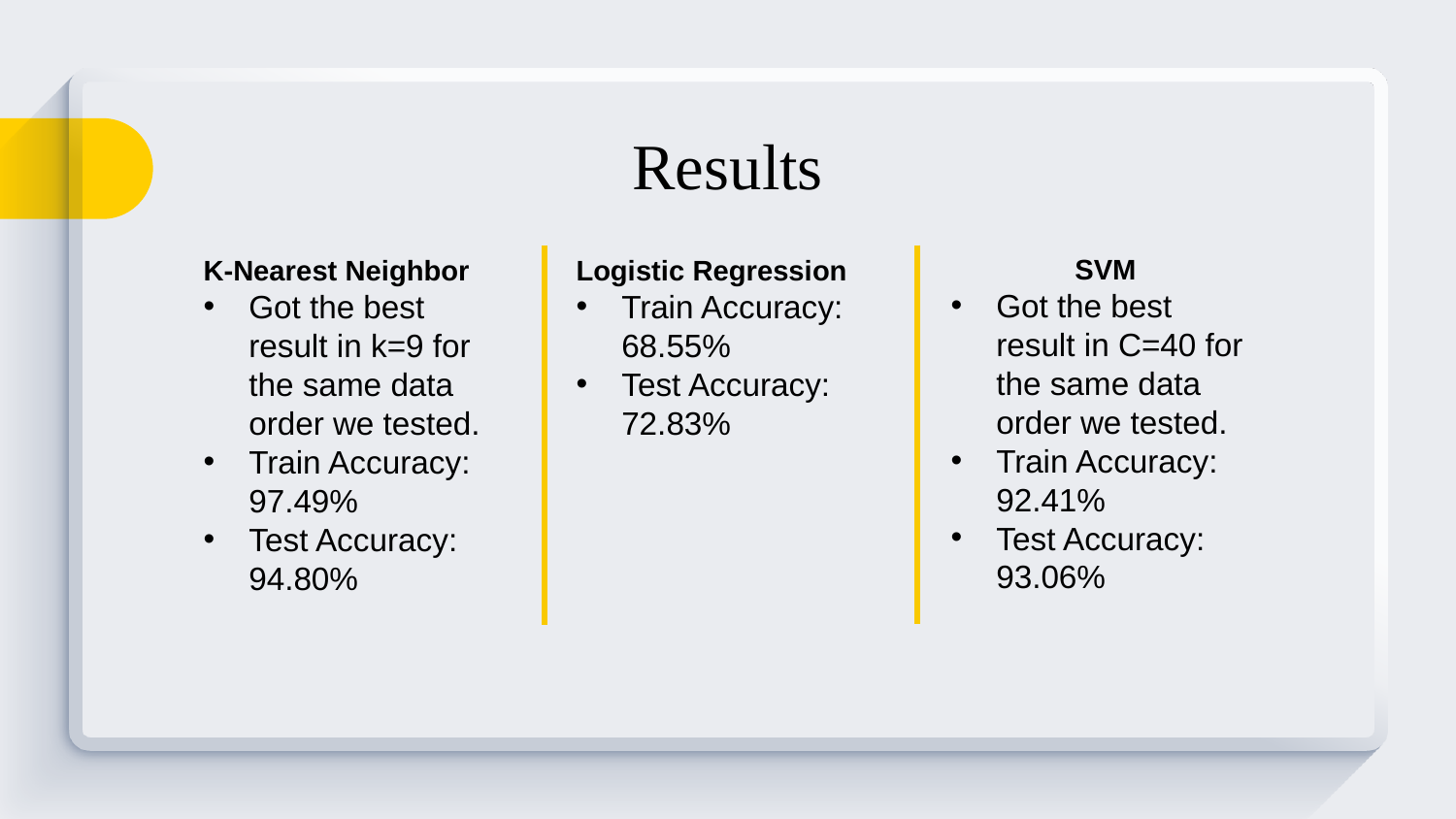

Results
SVM
Got the best result in C=40 for the same data order we tested.
Train Accuracy: 92.41%
Test Accuracy: 93.06%
Logistic Regression
Train Accuracy: 68.55%
Test Accuracy: 72.83%
K-Nearest Neighbor
Got the best result in k=9 for the same data order we tested.
Train Accuracy: 97.49%
Test Accuracy: 94.80%